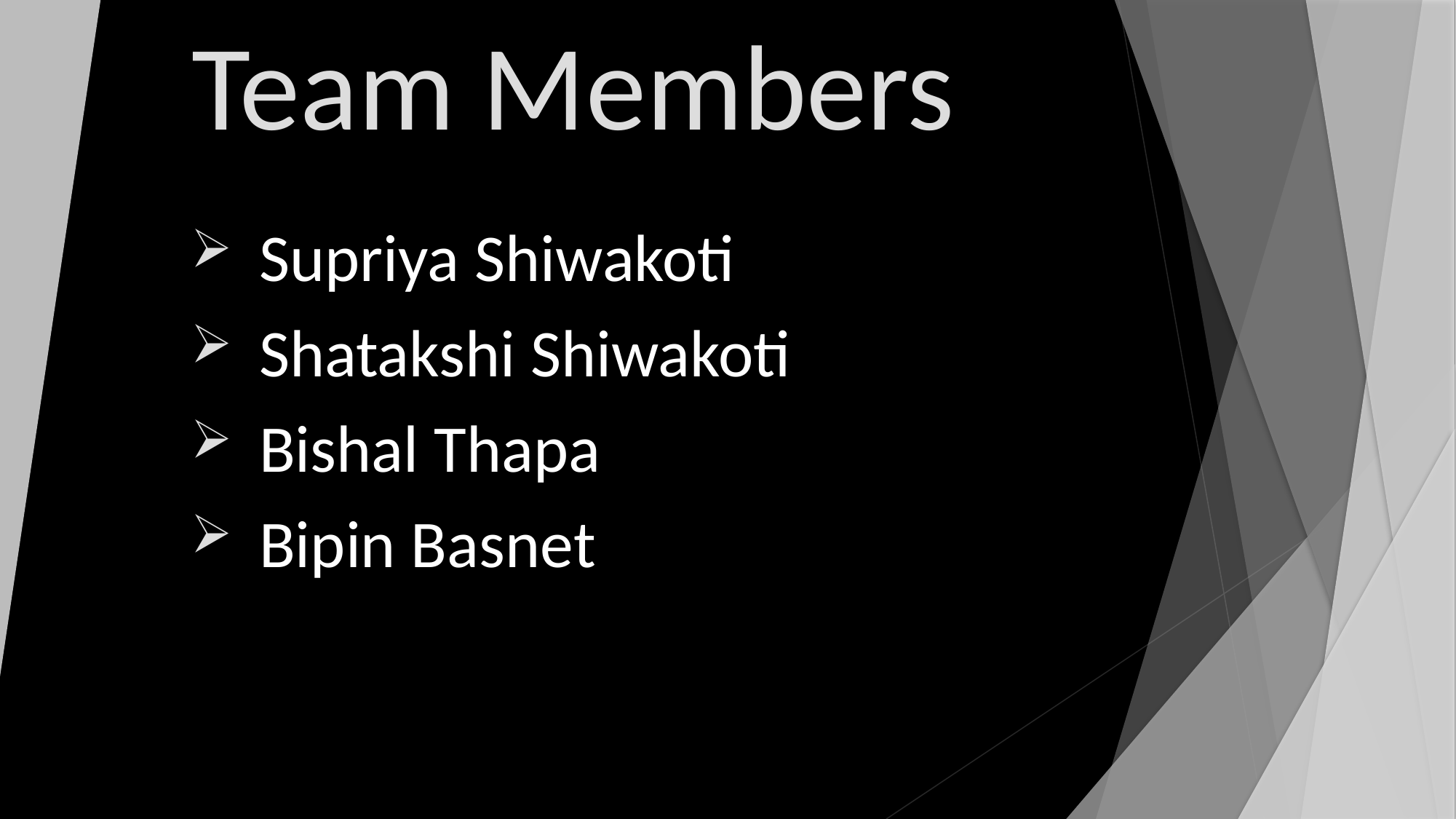

# Team Members
Supriya Shiwakoti
Shatakshi Shiwakoti
Bishal Thapa
Bipin Basnet